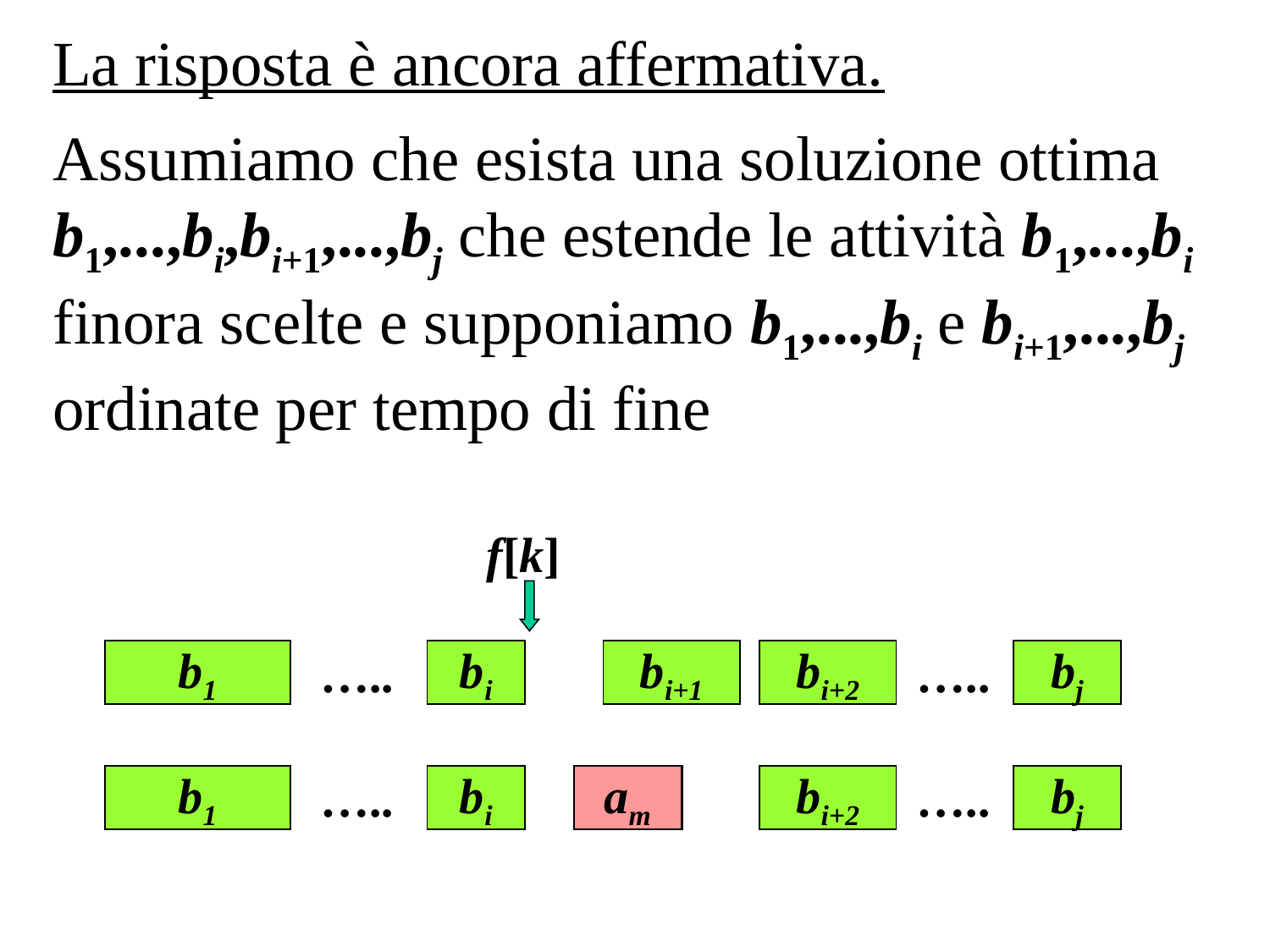

La risposta è ancora affermativa.
Assumiamo che esista una soluzione ottima b1,...,bi,bi+1,...,bj che estende le attività b1,...,bi finora scelte e supponiamo b1,...,bi e bi+1,...,bj ordinate per tempo di fine
f[k]

b1
…..
bi
bi+1
bi+2
…..
bj
b1
…..
bi
am
bi+2
…..
bj
am